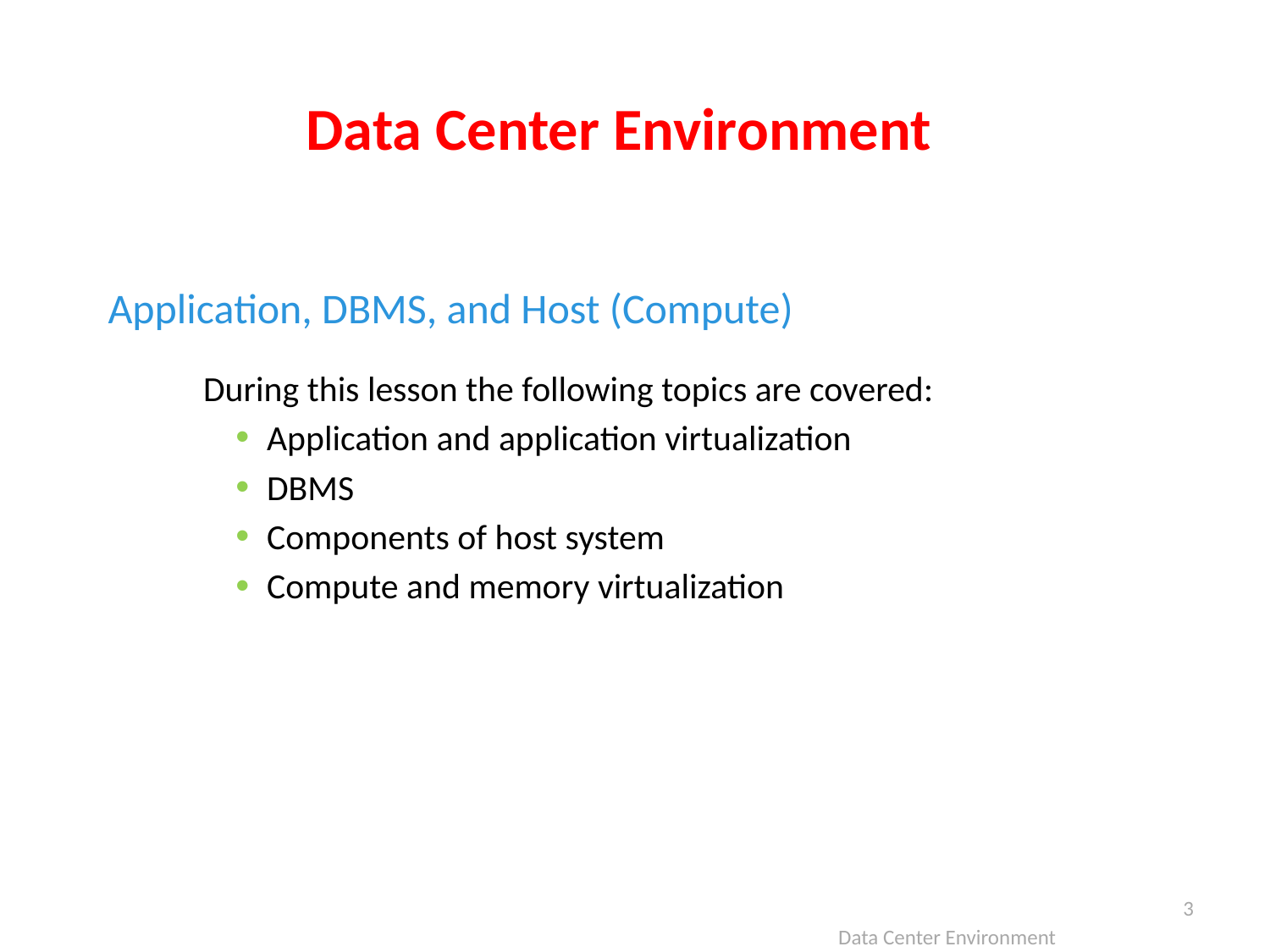

# Data Center Environment
Application, DBMS, and Host (Compute)

During this lesson the following topics are covered:
Application and application virtualization
DBMS
Components of host system
Compute and memory virtualization
3
Data Center Environment